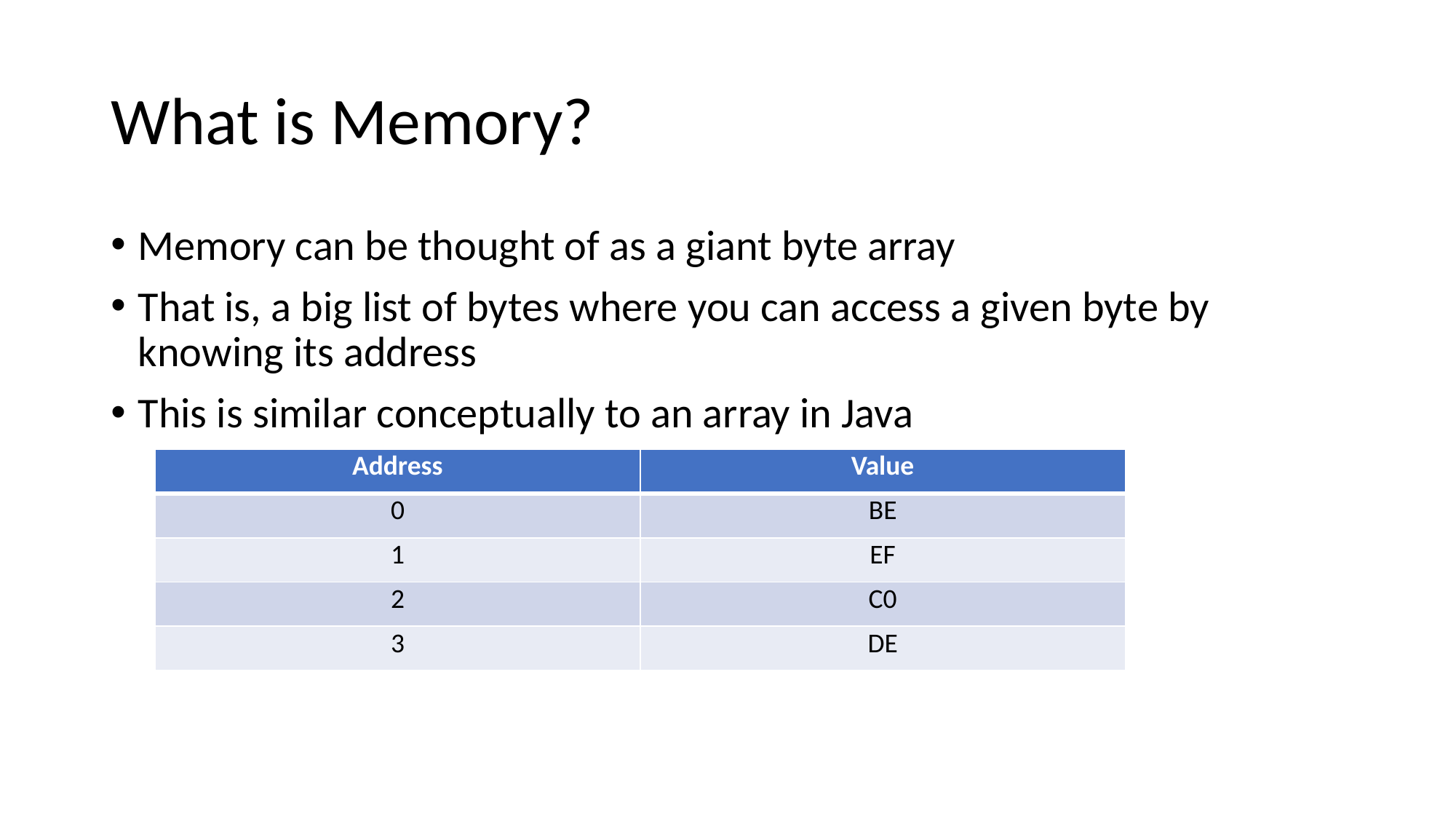

# What is Memory?
Memory can be thought of as a giant byte array
That is, a big list of bytes where you can access a given byte by knowing its address
This is similar conceptually to an array in Java
| Address | Value |
| --- | --- |
| 0 | BE |
| 1 | EF |
| 2 | C0 |
| 3 | DE |